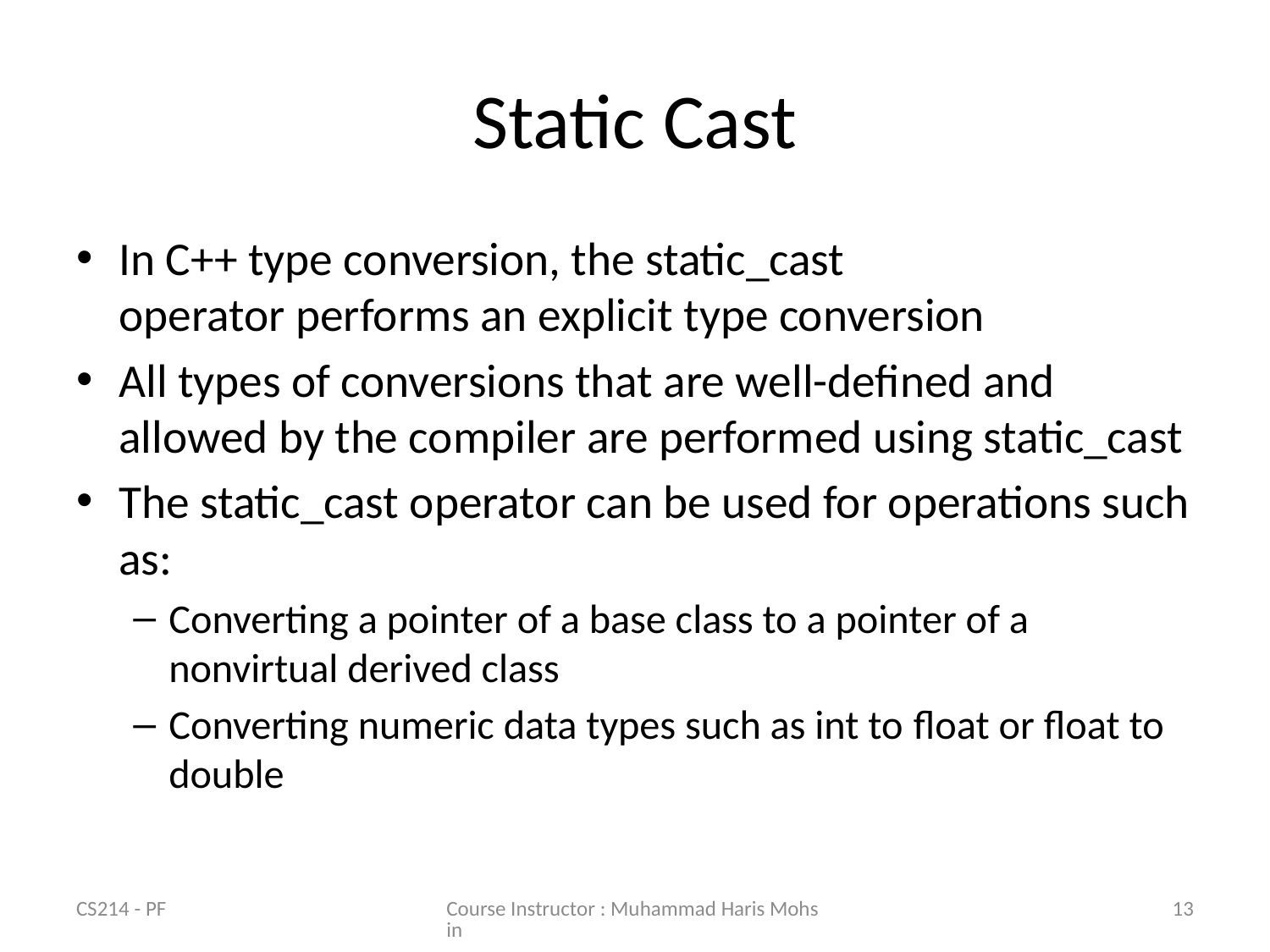

# Static Cast
In C++ type conversion, the static_cast operator performs an explicit type conversion
All types of conversions that are well-defined and allowed by the compiler are performed using static_cast
The static_cast operator can be used for operations such as:
Converting a pointer of a base class to a pointer of a nonvirtual derived class
Converting numeric data types such as int to float or float to double
CS214 - PF
Course Instructor : Muhammad Haris Mohsin
13